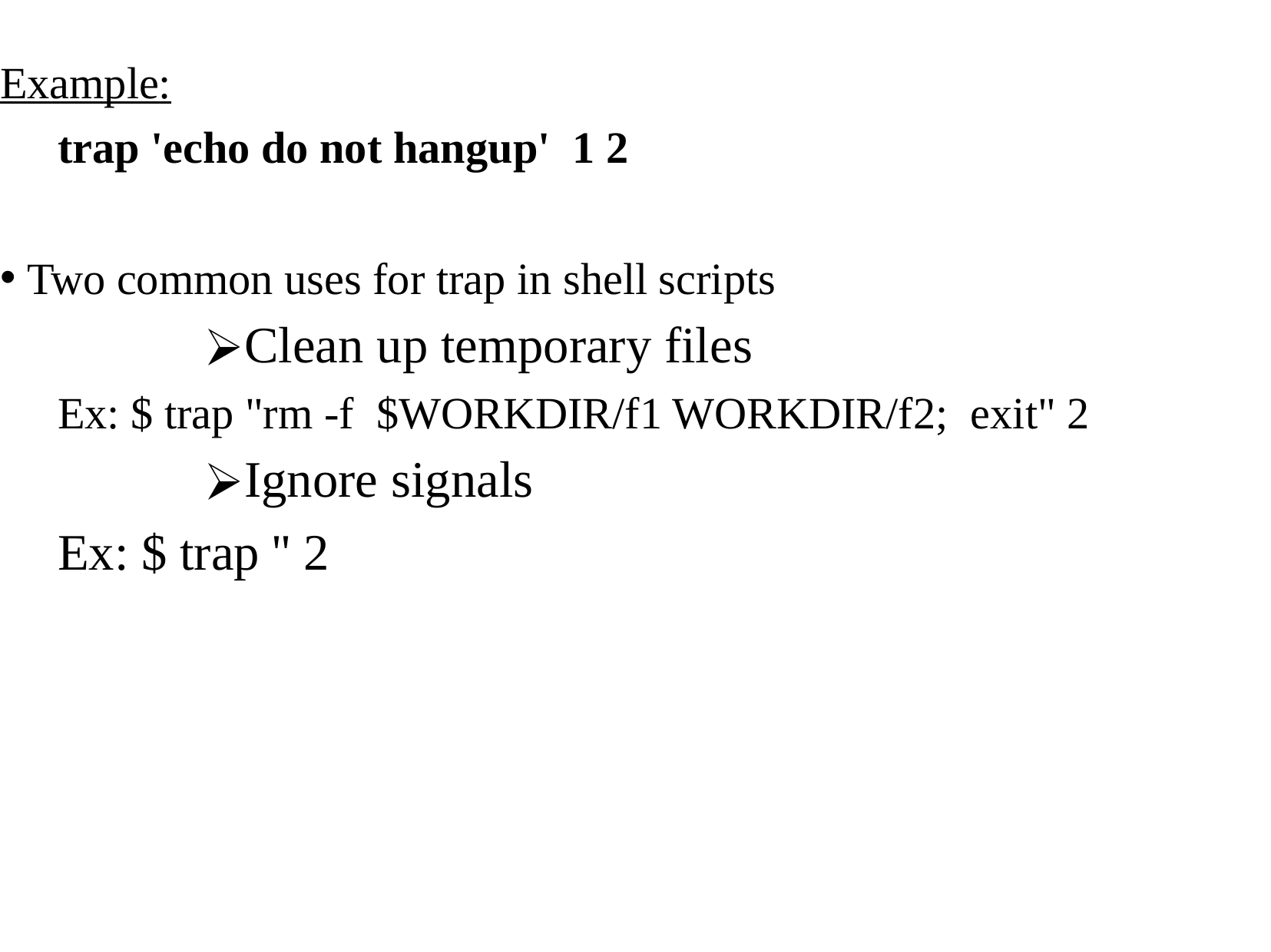

Example:
trap 'echo do not hangup'  1 2

 Two common uses for trap in shell scripts
Clean up temporary files
Ex: $ trap "rm -f  $WORKDIR/f1 WORKDIR/f2;  exit" 2
Ignore signals
Ex: $ trap '' 2